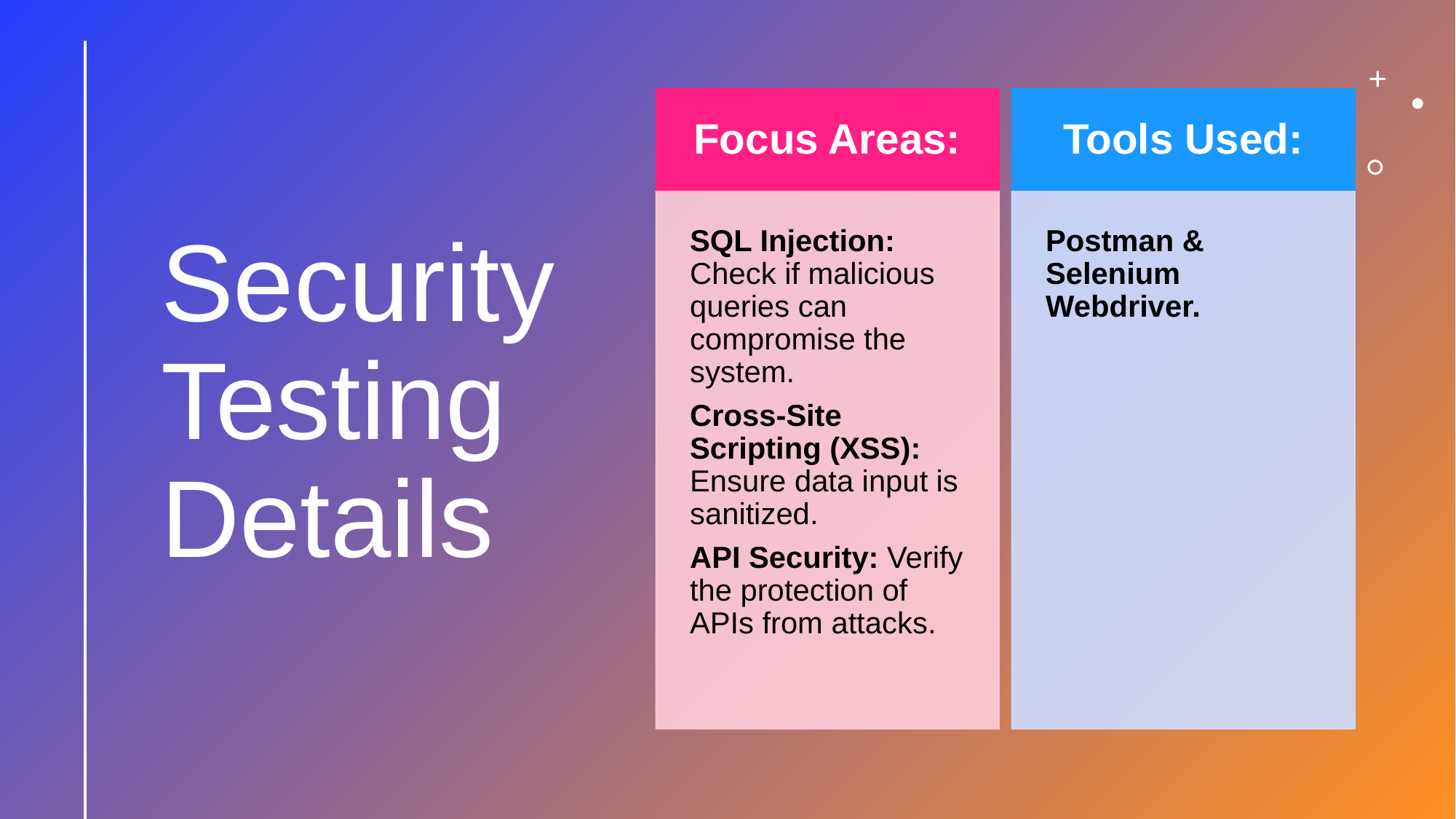

# Security Testing Details

Focus Areas:
SQL Injection: Check if malicious queries can compromise the system.
Cross-Site Scripting (XSS): Ensure data input is sanitized.
API Security: Verify the protection of APIs from attacks.
Tools Used:
Postman & Selenium Webdriver.